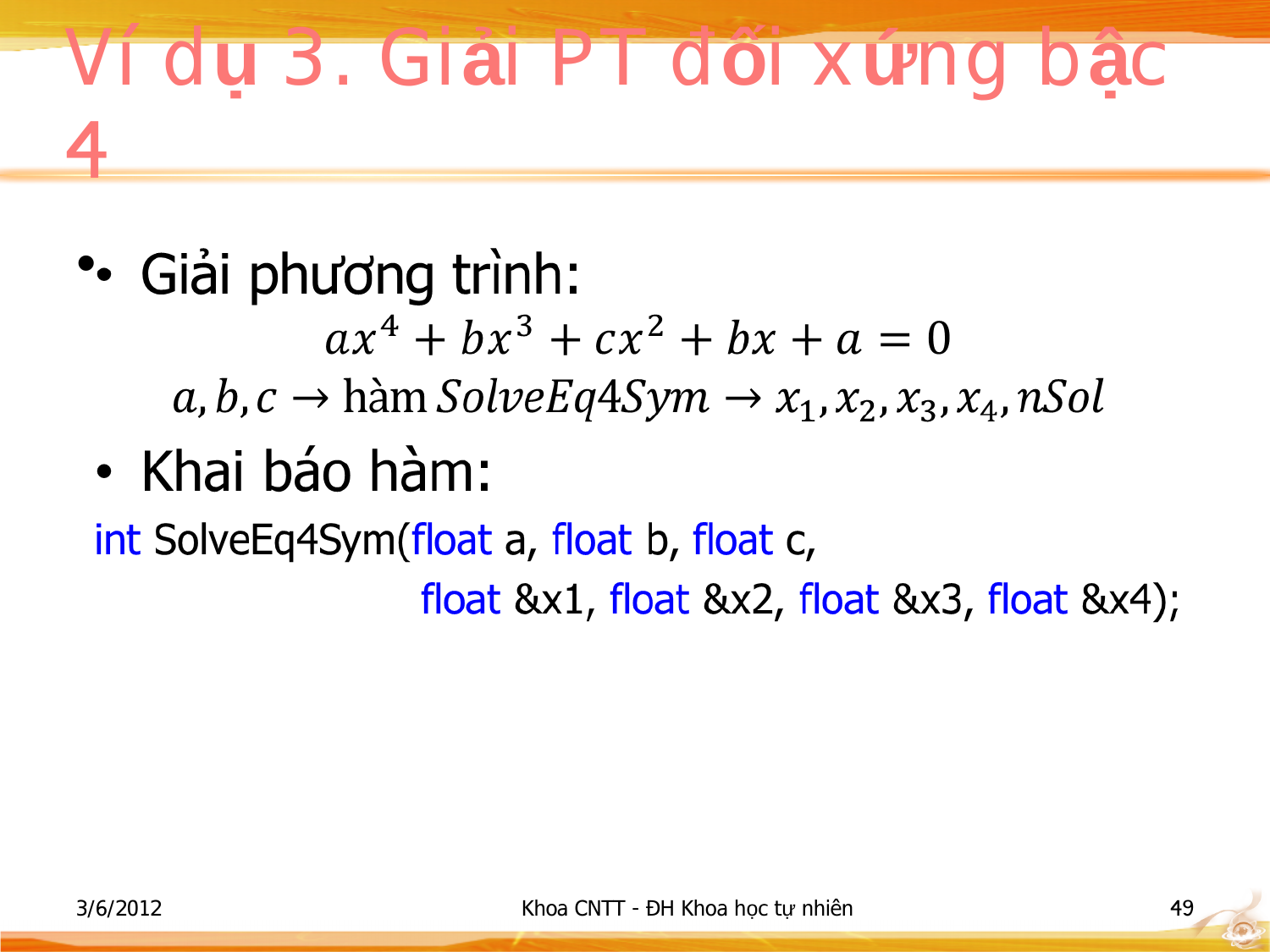

# Ví dụ 3. Giải PT đối xứng bậc 4

3/6/2012
Khoa CNTT - ĐH Khoa học tự nhiên
49